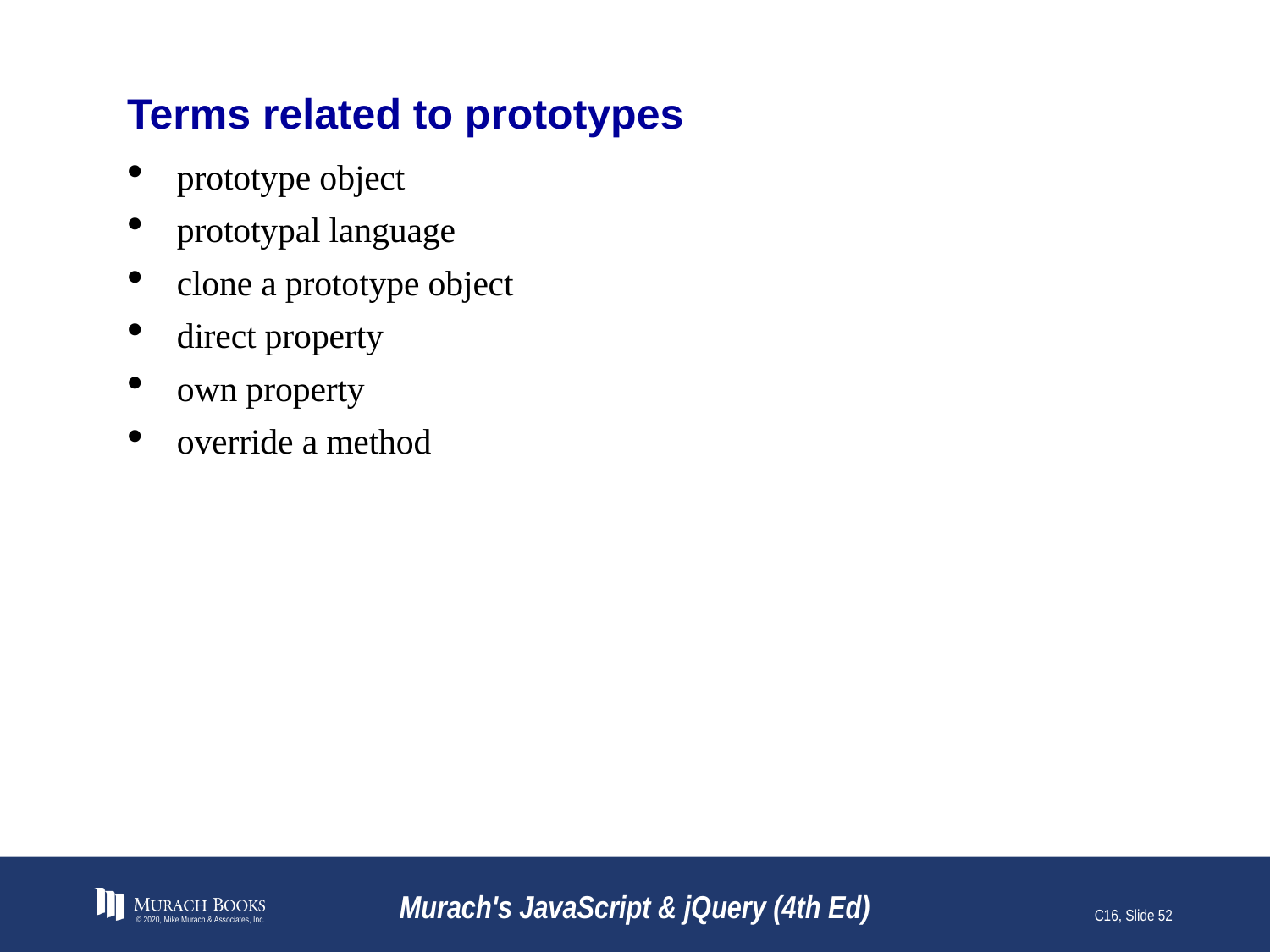

# Terms related to prototypes
prototype object
prototypal language
clone a prototype object
direct property
own property
override a method

© 2020, Mike Murach & Associates, Inc.
Murach's JavaScript & jQuery (4th Ed)

C16, Slide 52